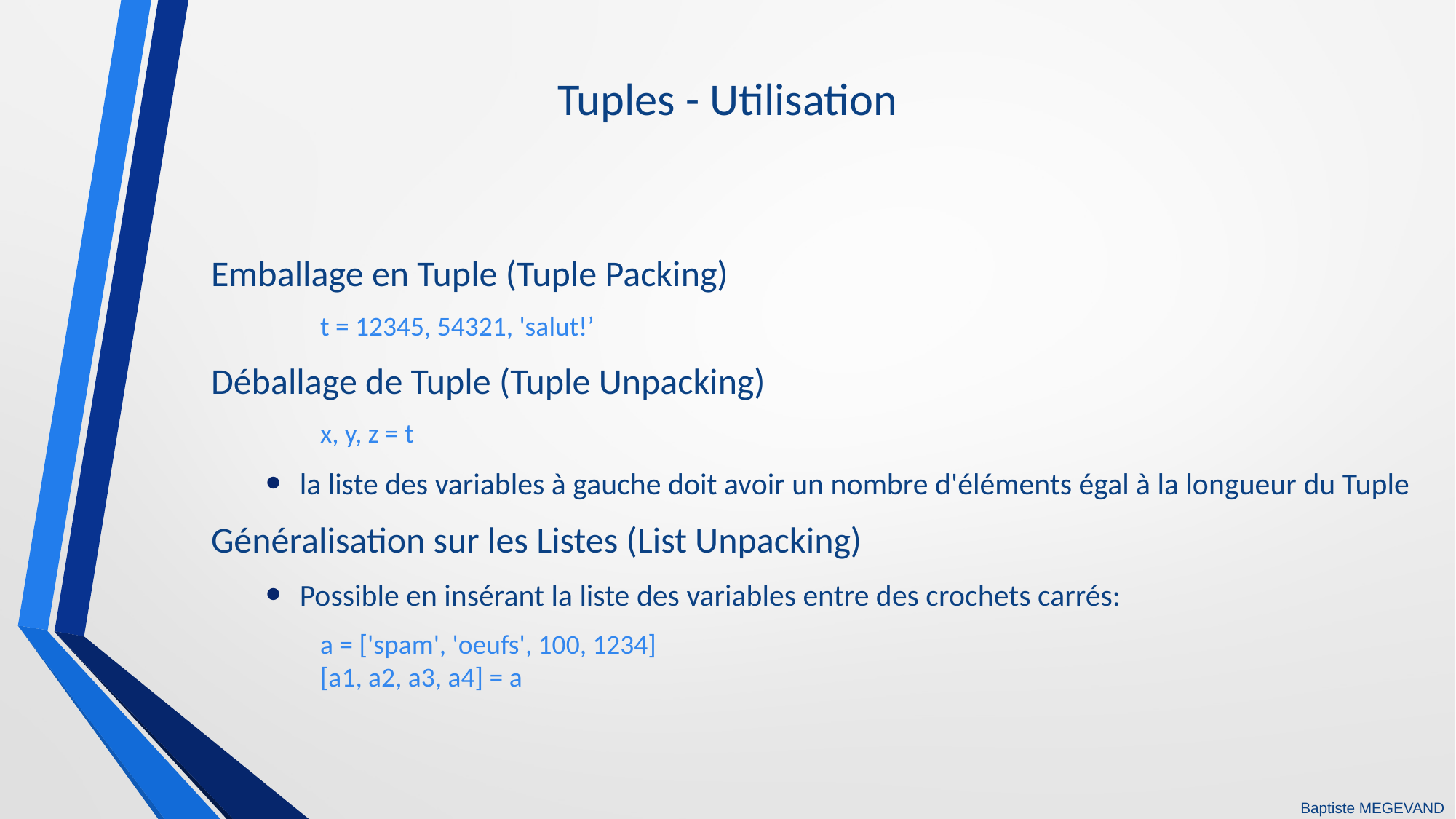

# Tuples - Utilisation
Emballage en Tuple (Tuple Packing)
t = 12345, 54321, 'salut!’
Déballage de Tuple (Tuple Unpacking)
x, y, z = t
la liste des variables à gauche doit avoir un nombre d'éléments égal à la longueur du Tuple
Généralisation sur les Listes (List Unpacking)
Possible en insérant la liste des variables entre des crochets carrés:
a = ['spam', 'oeufs', 100, 1234]
[a1, a2, a3, a4] = a